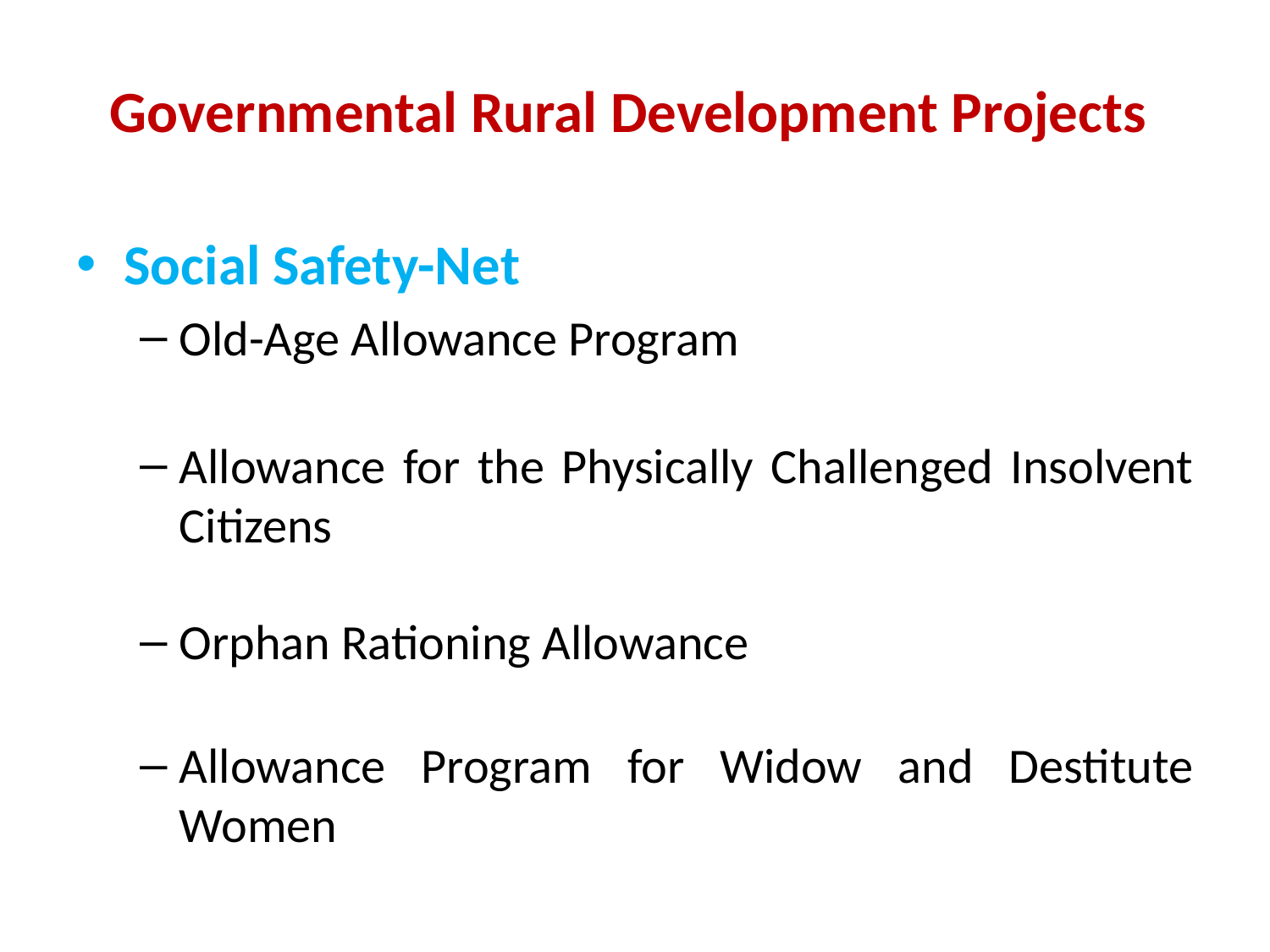

# Governmental Rural Development Projects
Social Safety-Net
Old-Age Allowance Program

Allowance for the Physically Challenged Insolvent Citizens

Orphan Rationing Allowance

Allowance Program for Widow and Destitute Women